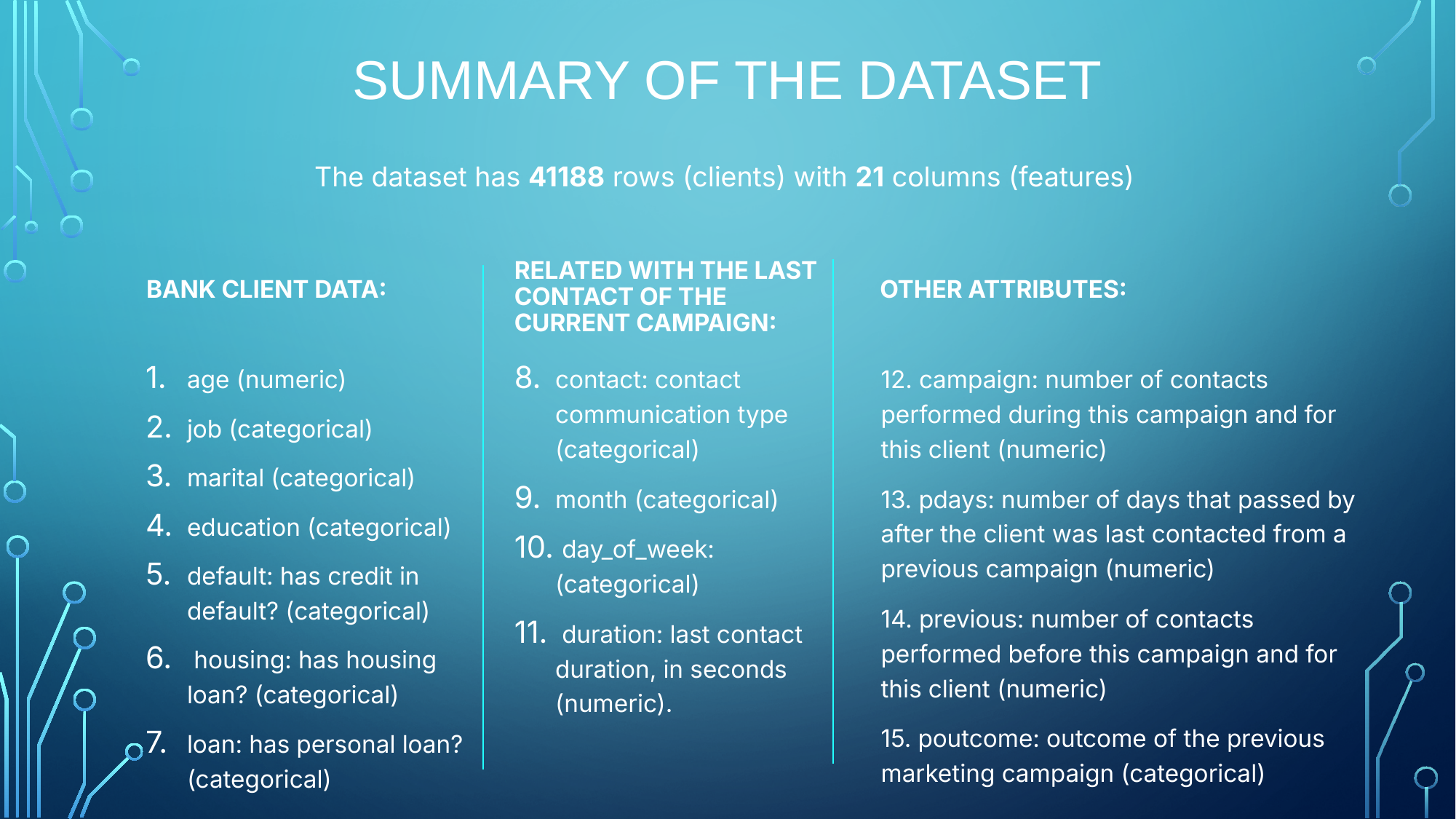

# SUMMARY OF THE DATASET
The dataset has 41188 rows (clients) with 21 columns (features)
Bank Client Data:
Related with the last contact of the current campaign:
other attributes:
age (numeric)
job (categorical)
marital (categorical)
education (categorical)
default: has credit in default? (categorical)
 housing: has housing loan? (categorical)
loan: has personal loan? (categorical)

contact: contact communication type (categorical)
month (categorical)
 day_of_week: (categorical)
 duration: last contact duration, in seconds (numeric).

12. campaign: number of contacts performed during this campaign and for this client (numeric)
13. pdays: number of days that passed by after the client was last contacted from a previous campaign (numeric)
14. previous: number of contacts performed before this campaign and for this client (numeric)
15. poutcome: outcome of the previous marketing campaign (categorical)